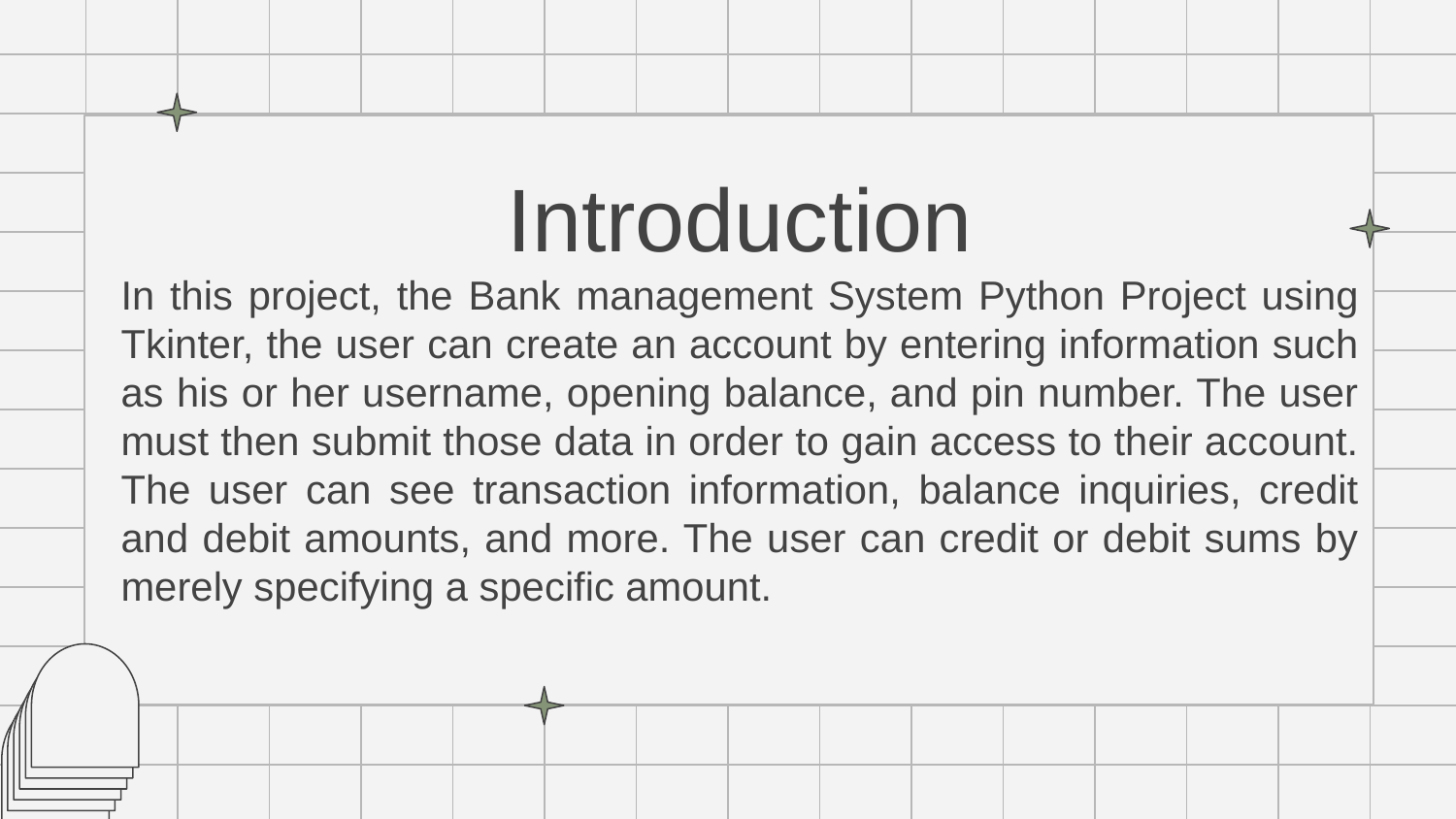

Introduction
In this project, the Bank management System Python Project using Tkinter, the user can create an account by entering information such as his or her username, opening balance, and pin number. The user must then submit those data in order to gain access to their account. The user can see transaction information, balance inquiries, credit and debit amounts, and more. The user can credit or debit sums by merely specifying a specific amount.